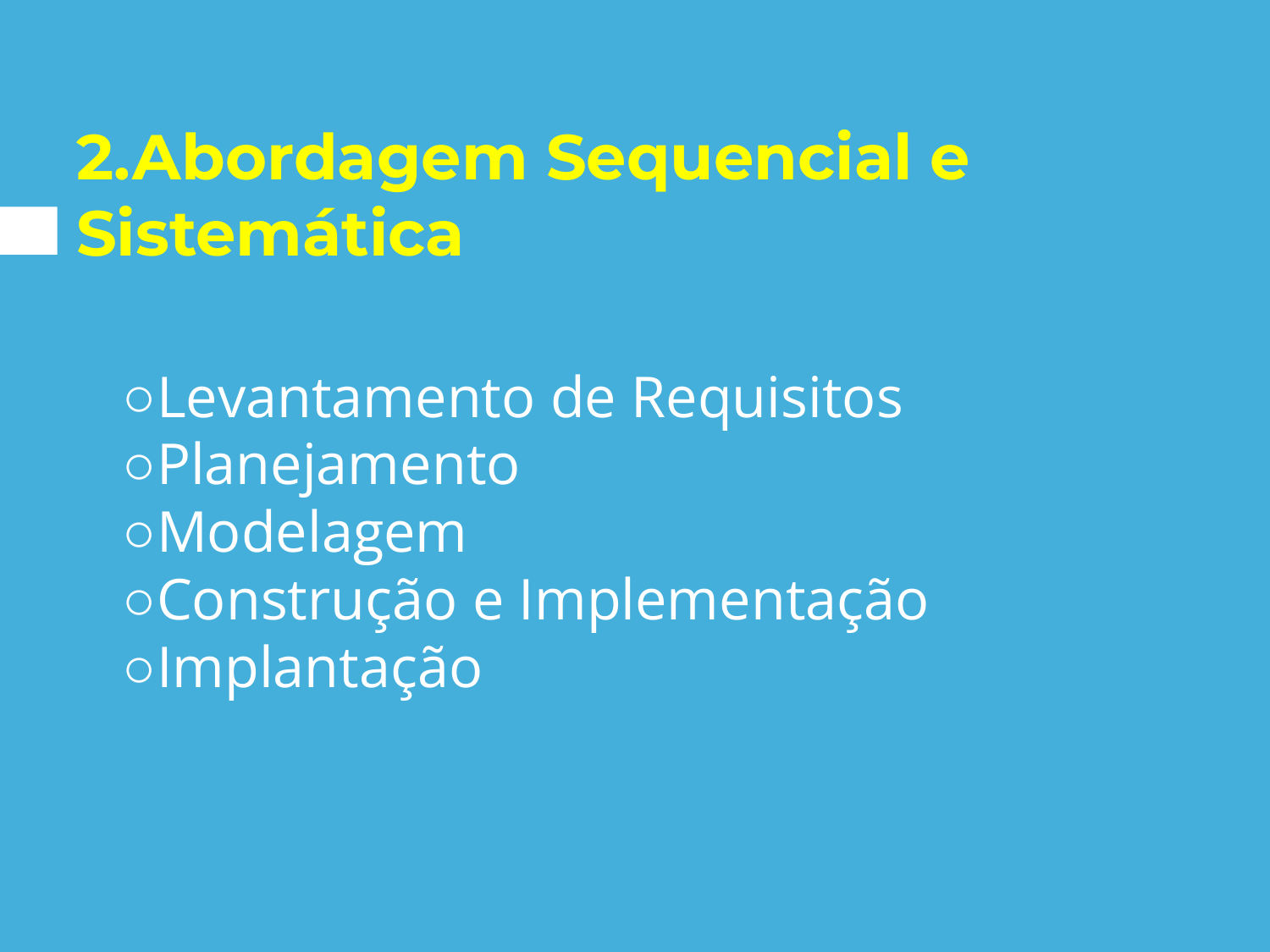

# 2.Abordagem Sequencial e Sistemática
Levantamento de Requisitos
Planejamento
Modelagem
Construção e Implementação
Implantação